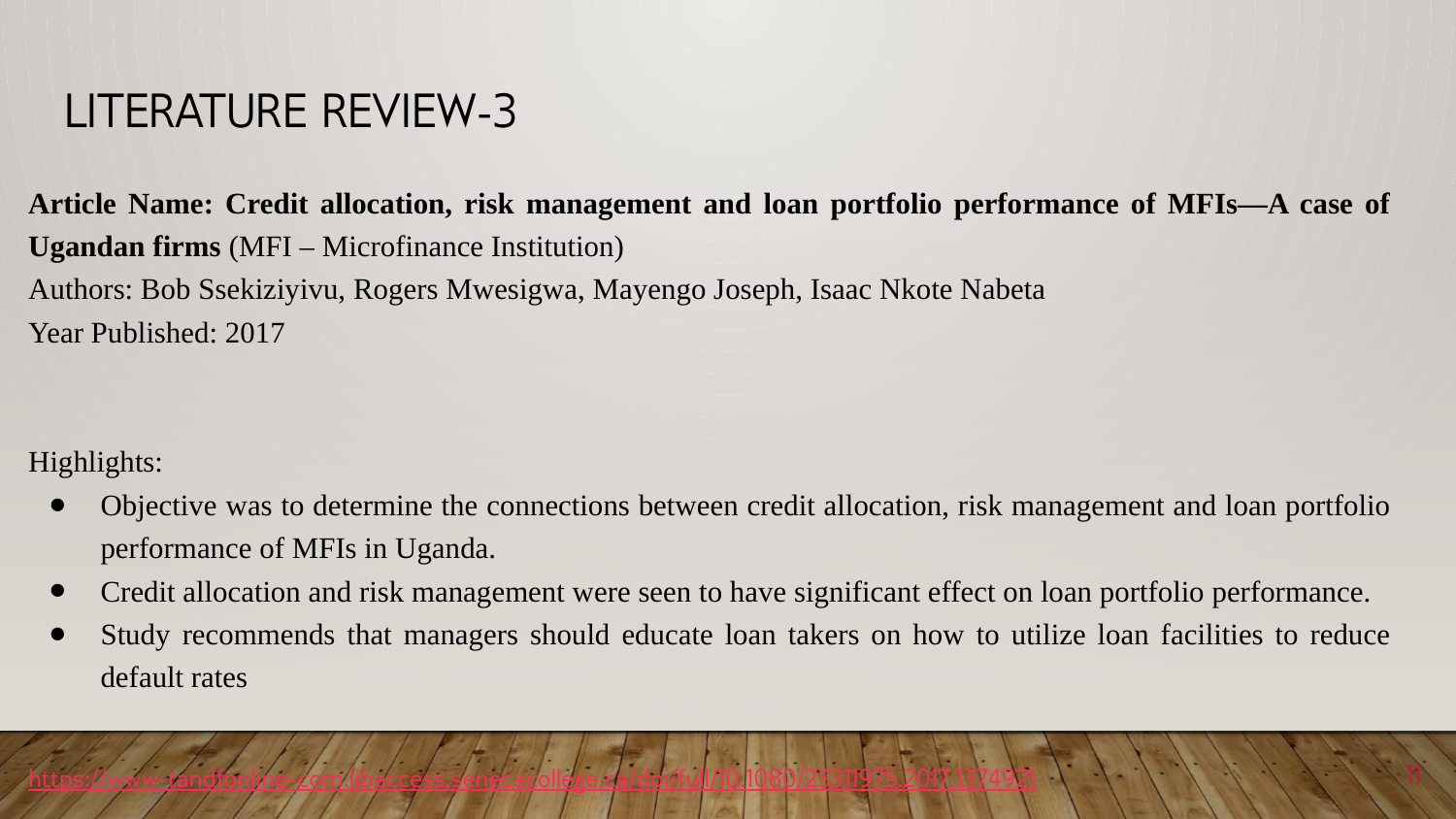

# Literature Review-3

Article Name: Credit allocation, risk management and loan portfolio performance of MFIs—A case of Ugandan firms (MFI – Microfinance Institution)
Authors: Bob Ssekiziyivu, Rogers Mwesigwa, Mayengo Joseph, Isaac Nkote Nabeta
Year Published: 2017

Highlights:
Objective was to determine the connections between credit allocation, risk management and loan portfolio performance of MFIs in Uganda.
Credit allocation and risk management were seen to have significant effect on loan portfolio performance.
Study recommends that managers should educate loan takers on how to utilize loan facilities to reduce default rates

https://www-tandfonline-com.libaccess.senecacollege.ca/doi/full/10.1080/23311975.2017.1374921
11